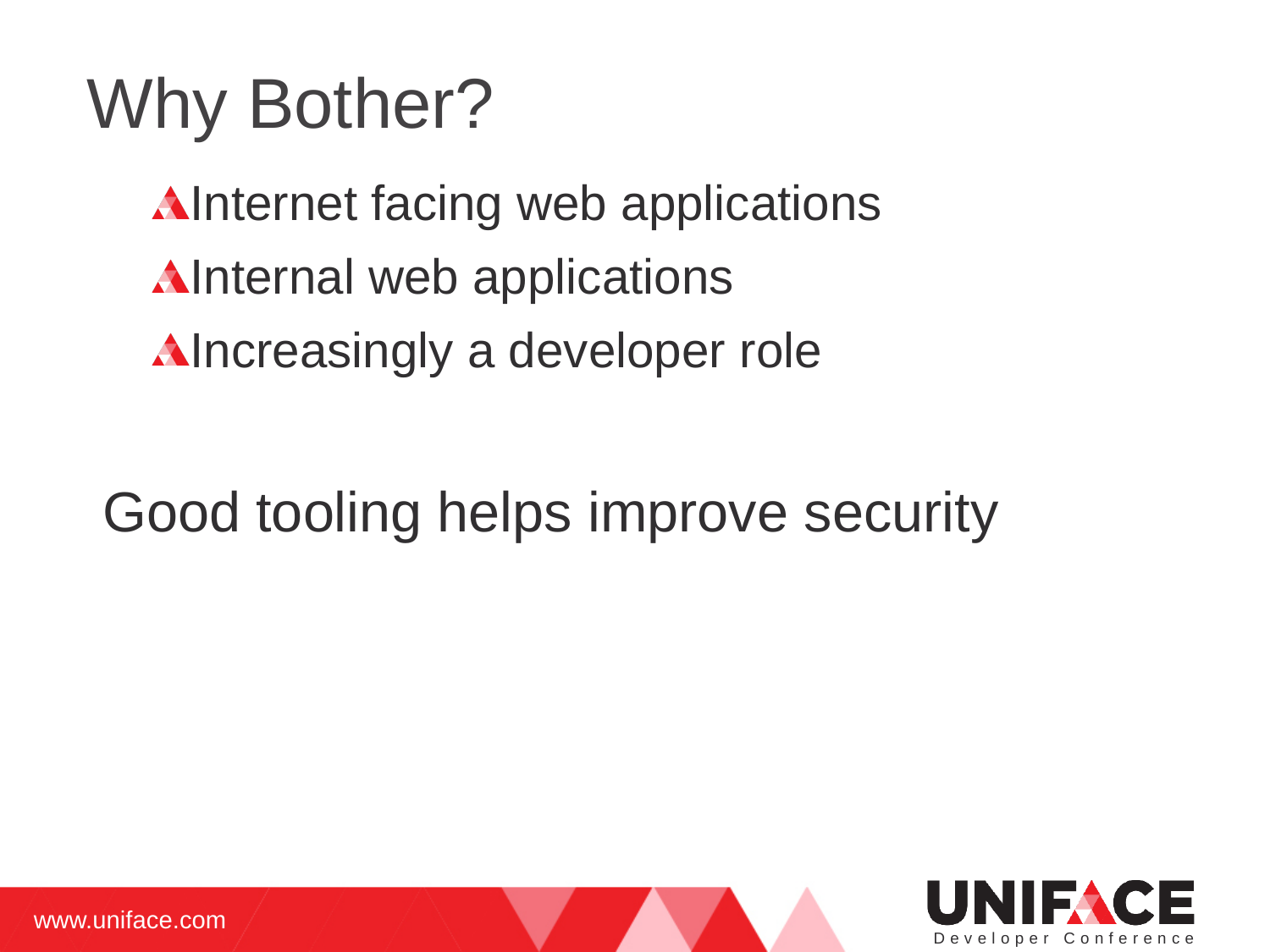

# Why Bother?
Internet facing web applications
Internal web applications
Increasingly a developer role

Good tooling helps improve security